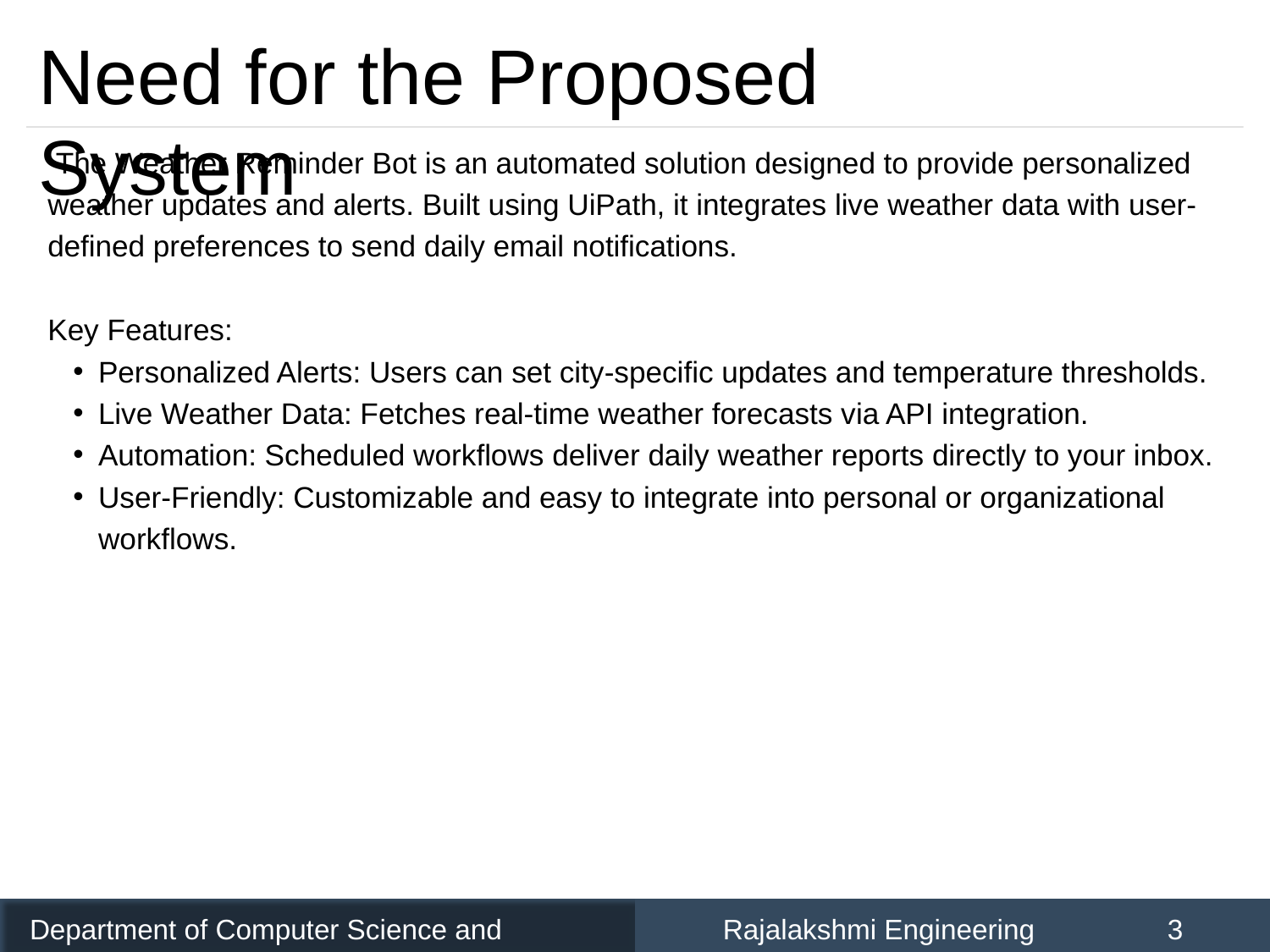

Need for the Proposed System

 The Weather Reminder Bot is an automated solution designed to provide personalized weather updates and alerts. Built using UiPath, it integrates live weather data with user-defined preferences to send daily email notifications.

Key Features:
Personalized Alerts: Users can set city-specific updates and temperature thresholds.
Live Weather Data: Fetches real-time weather forecasts via API integration.
Automation: Scheduled workflows deliver daily weather reports directly to your inbox.
User-Friendly: Customizable and easy to integrate into personal or organizational workflows.

Department of Computer Science and Engineering
Rajalakshmi Engineering College
3